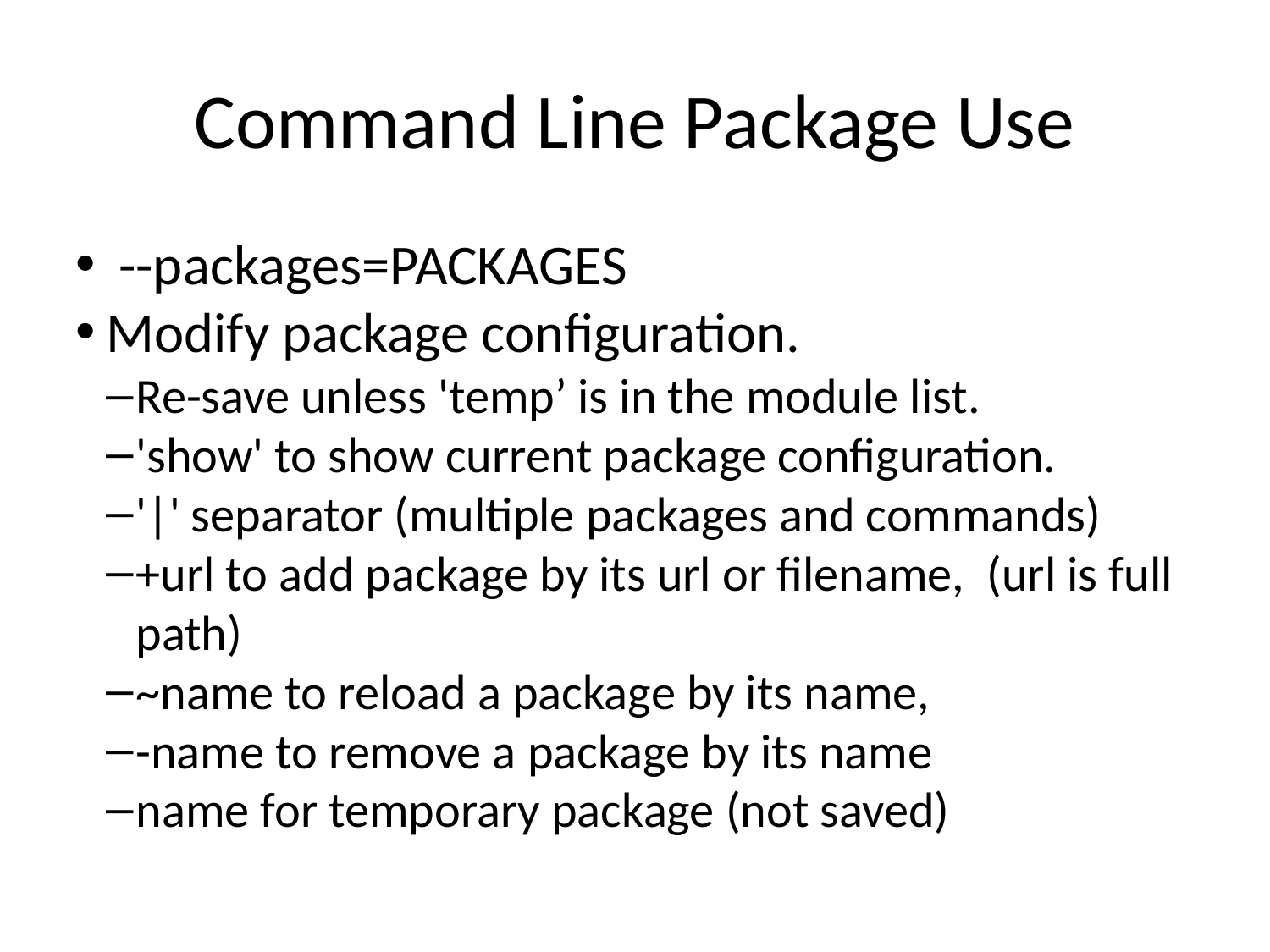

Command Line Package Use
 --packages=PACKAGES
Modify package configuration.
Re-save unless 'temp’ is in the module list.
'show' to show current package configuration.
'|' separator (multiple packages and commands)
+url to add package by its url or filename,  (url is full path)
~name to reload a package by its name,
-name to remove a package by its name
name for temporary package (not saved)